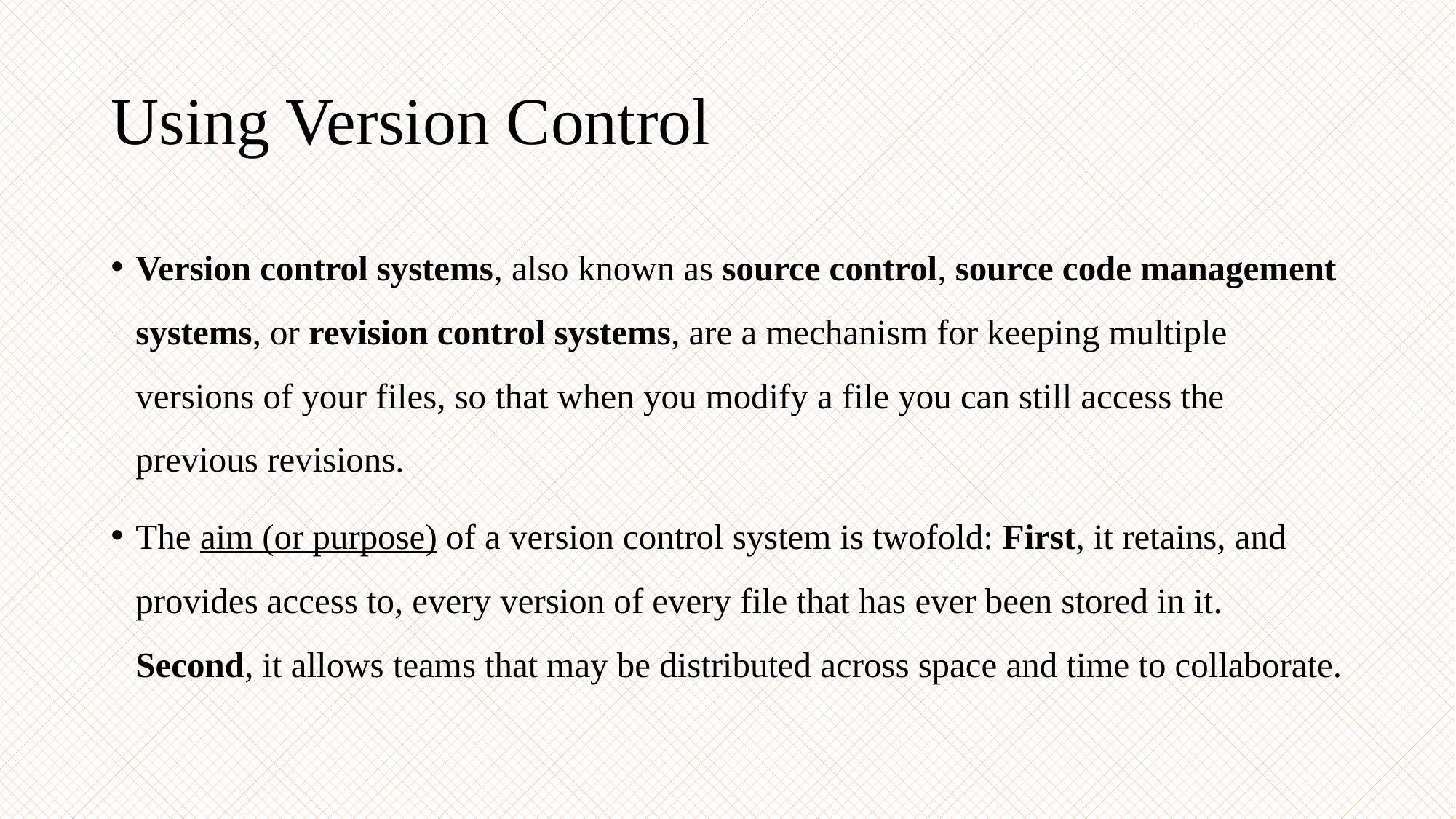

# Using Version Control
Version control systems, also known as source control, source code management systems, or revision control systems, are a mechanism for keeping multiple versions of your files, so that when you modify a file you can still access the previous revisions.
The aim (or purpose) of a version control system is twofold: First, it retains, and provides access to, every version of every file that has ever been stored in it. Second, it allows teams that may be distributed across space and time to collaborate.